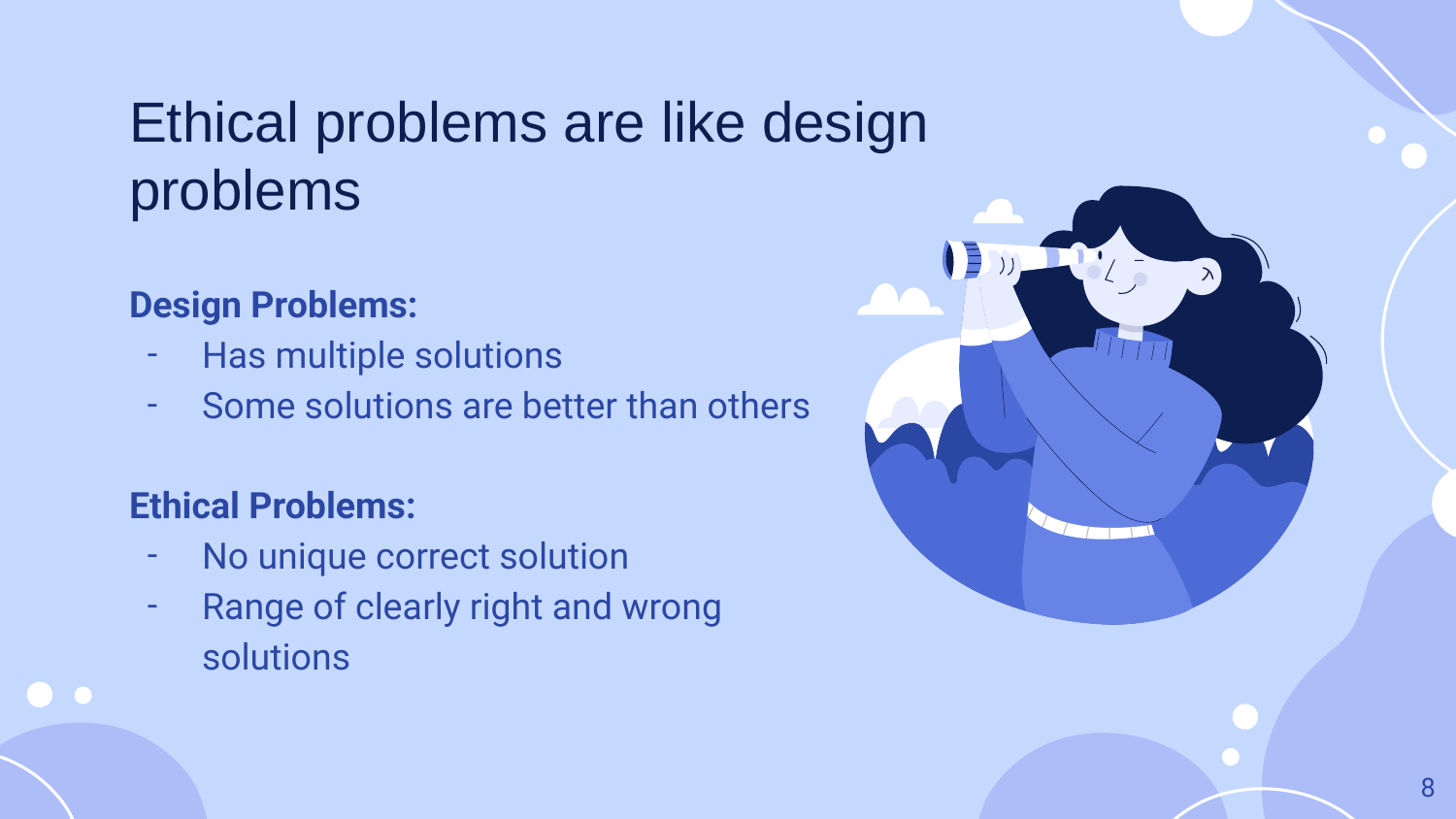

# Ethical problems are like design problems

Design Problems:
Has multiple solutions
Some solutions are better than others

Ethical Problems:
No unique correct solution
Range of clearly right and wrong solutions

8